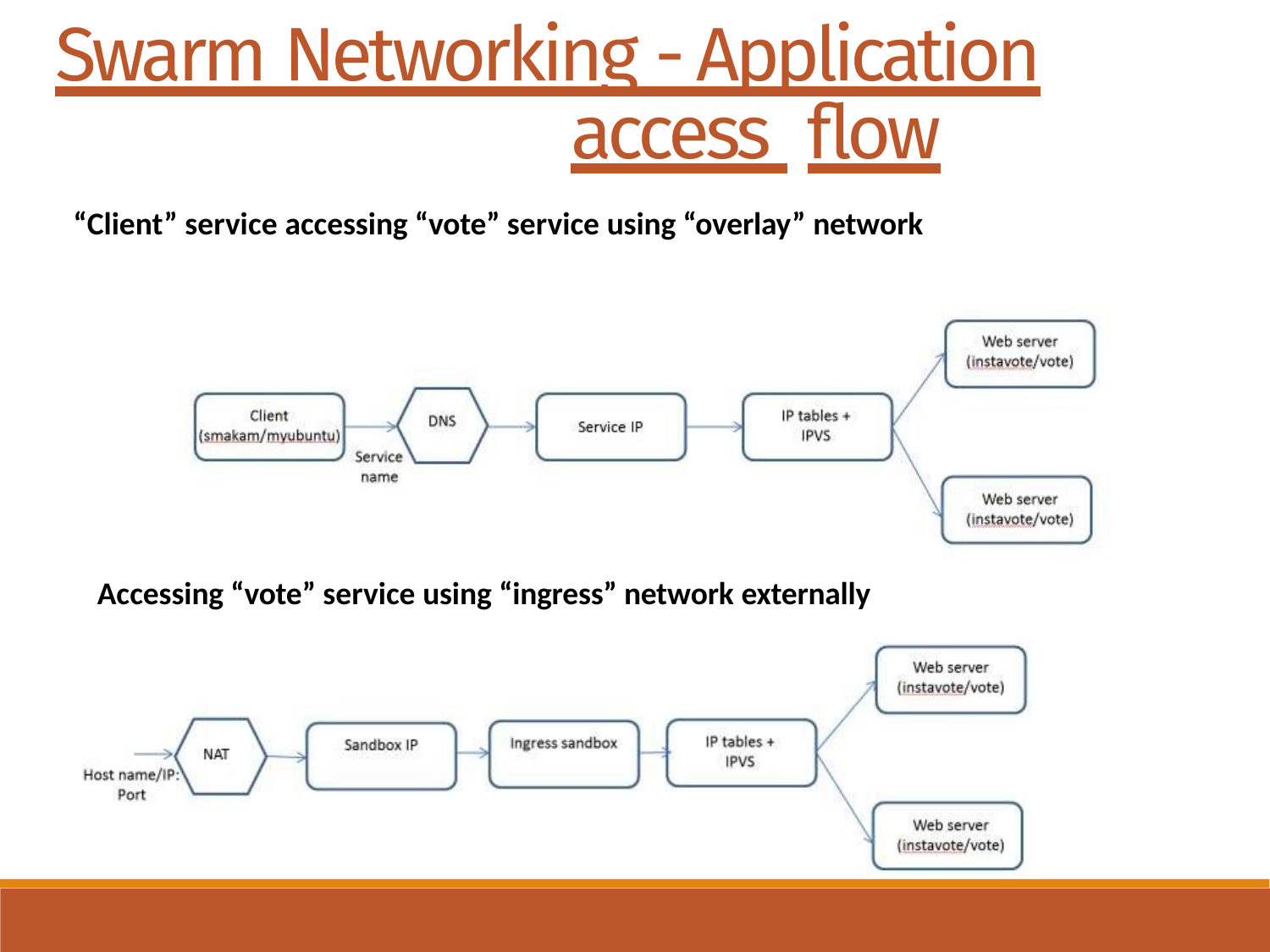

# Swarm Networking - Application access  flow
“Client” service accessing “vote” service using “overlay” network

Accessing “vote” service using “ingress” network externally